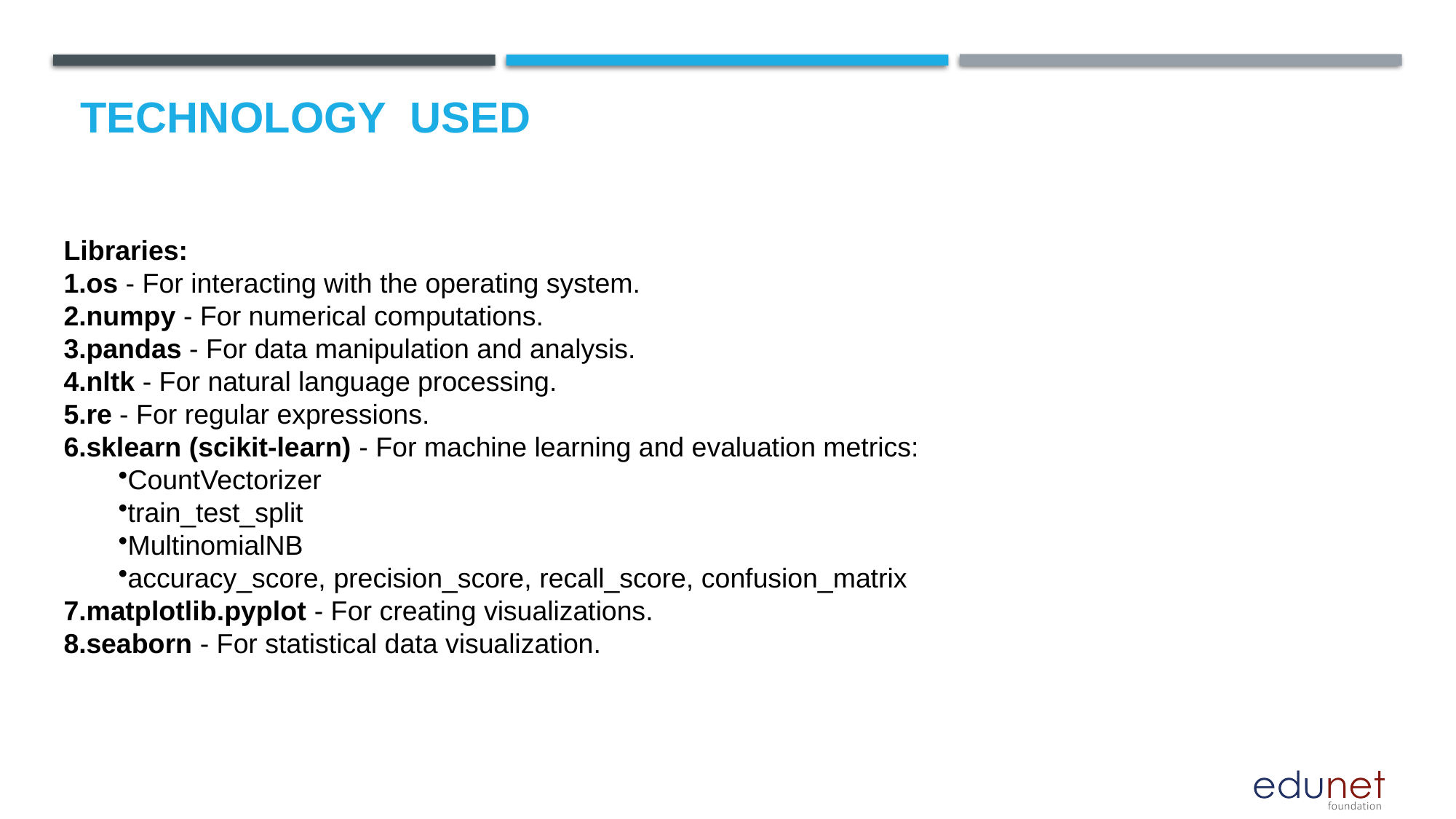

# Technology  used
Libraries:
os - For interacting with the operating system.
numpy - For numerical computations.
pandas - For data manipulation and analysis.
nltk - For natural language processing.
re - For regular expressions.
sklearn (scikit-learn) - For machine learning and evaluation metrics:
CountVectorizer
train_test_split
MultinomialNB
accuracy_score, precision_score, recall_score, confusion_matrix
matplotlib.pyplot - For creating visualizations.
seaborn - For statistical data visualization.